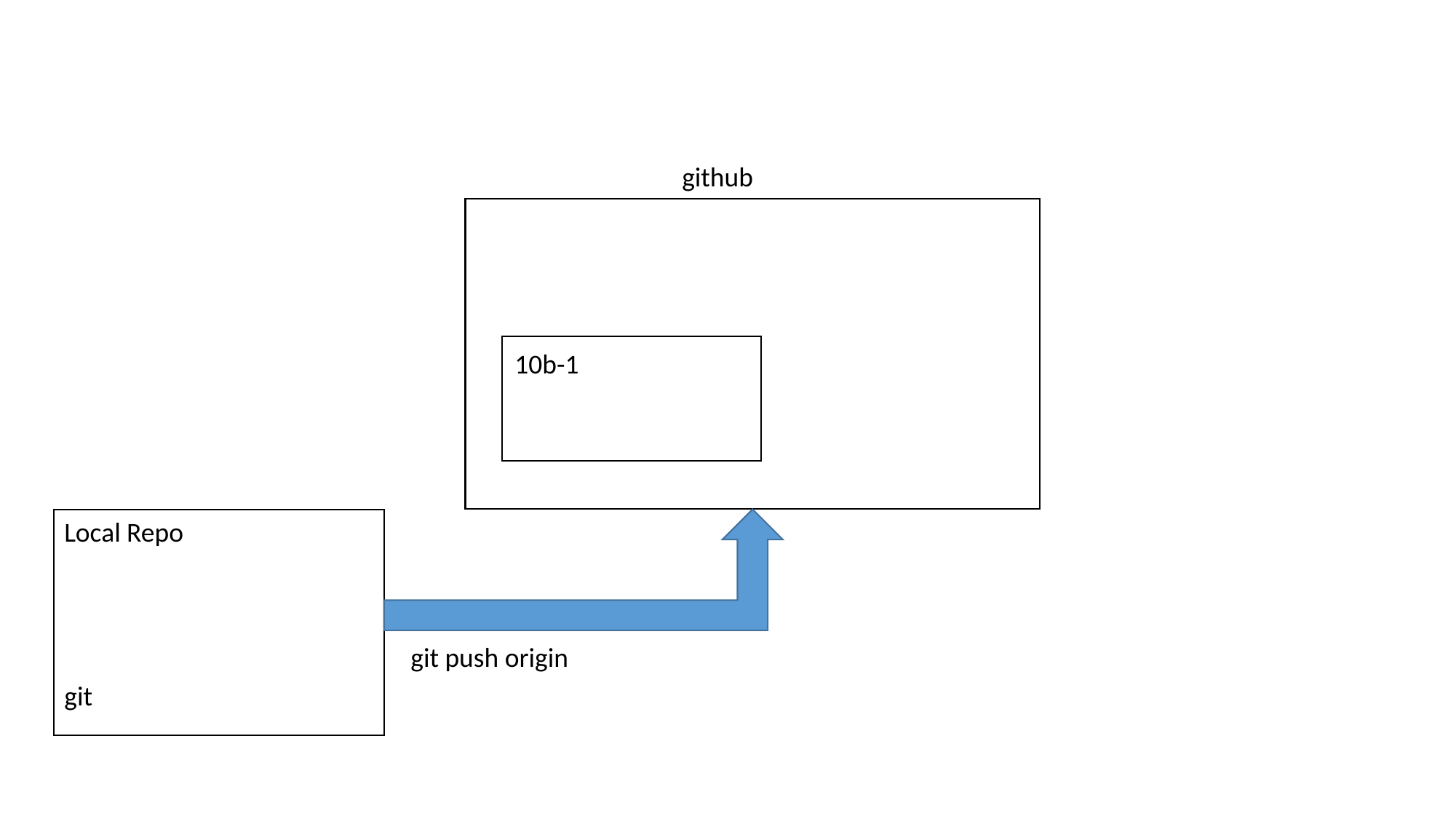

github

10b-1

Local Repo

git

git push origin